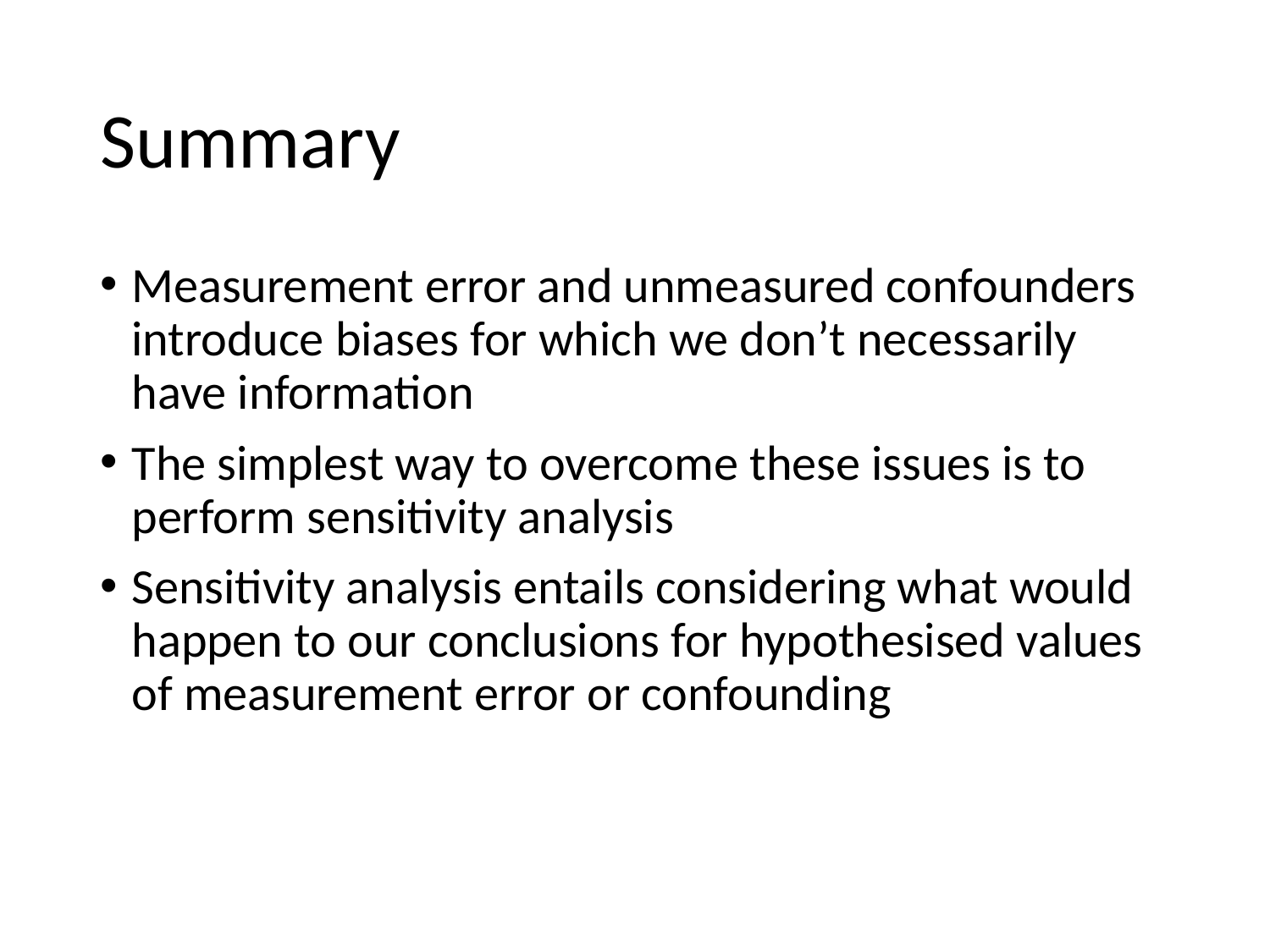

# Summary
Measurement error and unmeasured confounders introduce biases for which we don’t necessarily have information
The simplest way to overcome these issues is to perform sensitivity analysis
Sensitivity analysis entails considering what would happen to our conclusions for hypothesised values of measurement error or confounding